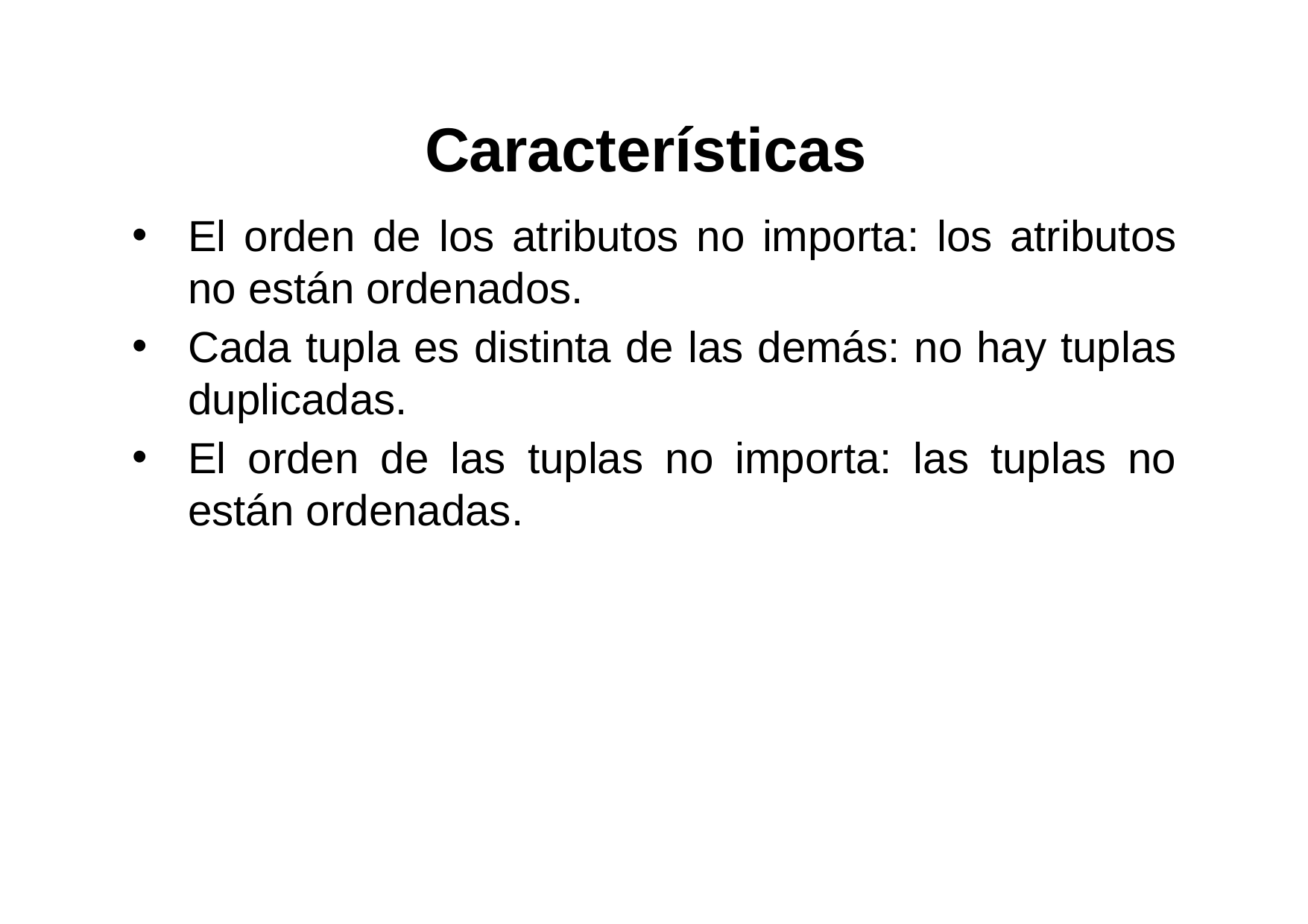

# Características
El orden de los atributos no importa: los atributos no están ordenados.
Cada tupla es distinta de las demás: no hay tuplas duplicadas.
El orden de las tuplas no importa: las tuplas no están ordenadas.